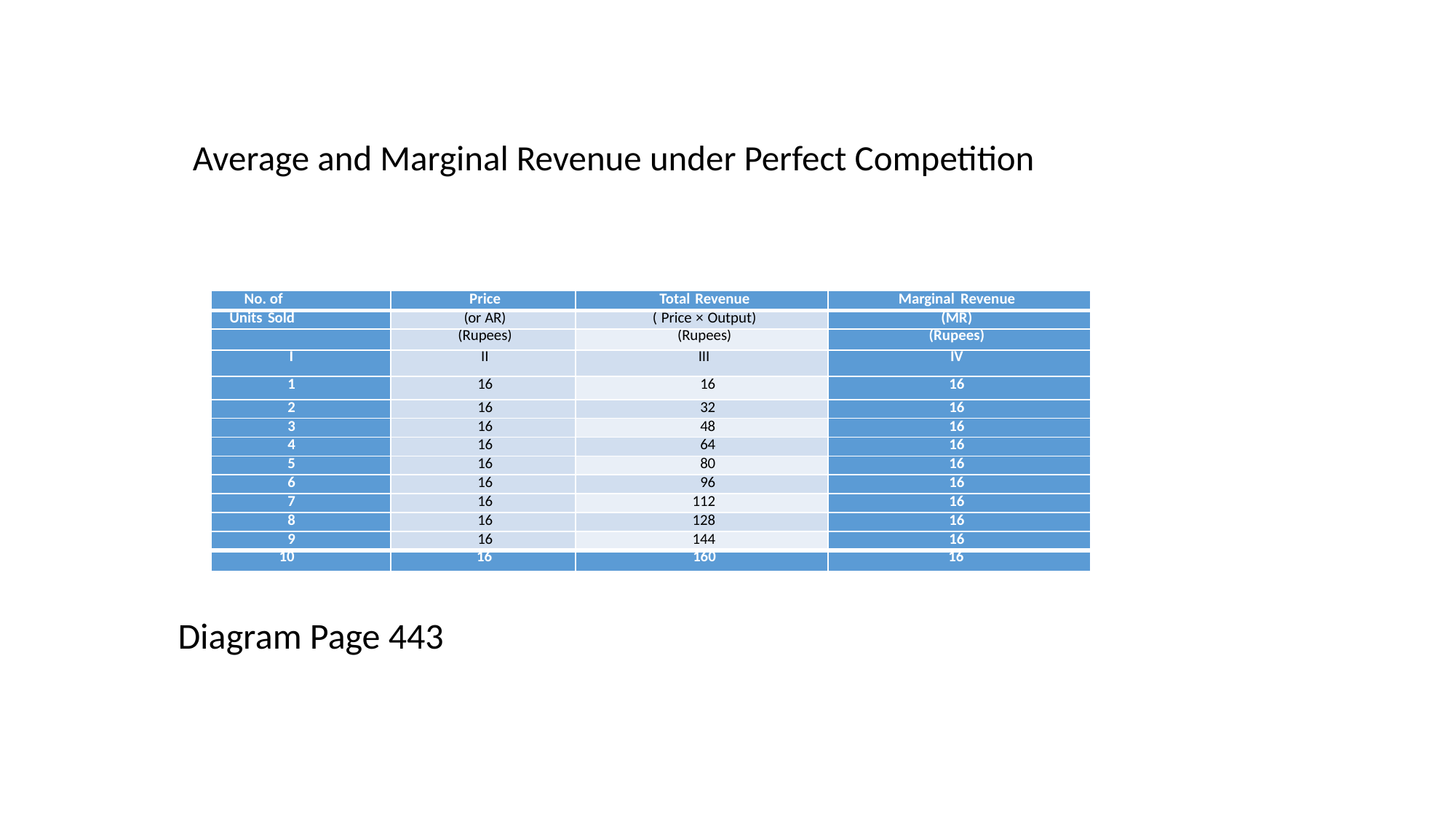

# Average and Marginal Revenue under Perfect Competition

Diagram Page 443
| No. of | Price | Total Revenue | Marginal Revenue |
| --- | --- | --- | --- |
| Units Sold | (or AR) | ( Price × Output) | (MR) |
|  | (Rupees) | (Rupees) | (Rupees) |
| I | II | III | IV |
| 1 | 16 | 16 | 16 |
| 2 | 16 | 32 | 16 |
| 3 | 16 | 48 | 16 |
| 4 | 16 | 64 | 16 |
| 5 | 16 | 80 | 16 |
| 6 | 16 | 96 | 16 |
| 7 | 16 | 112 | 16 |
| 8 | 16 | 128 | 16 |
| 9 | 16 | 144 | 16 |
| 10 | 16 | 160 | 16 |